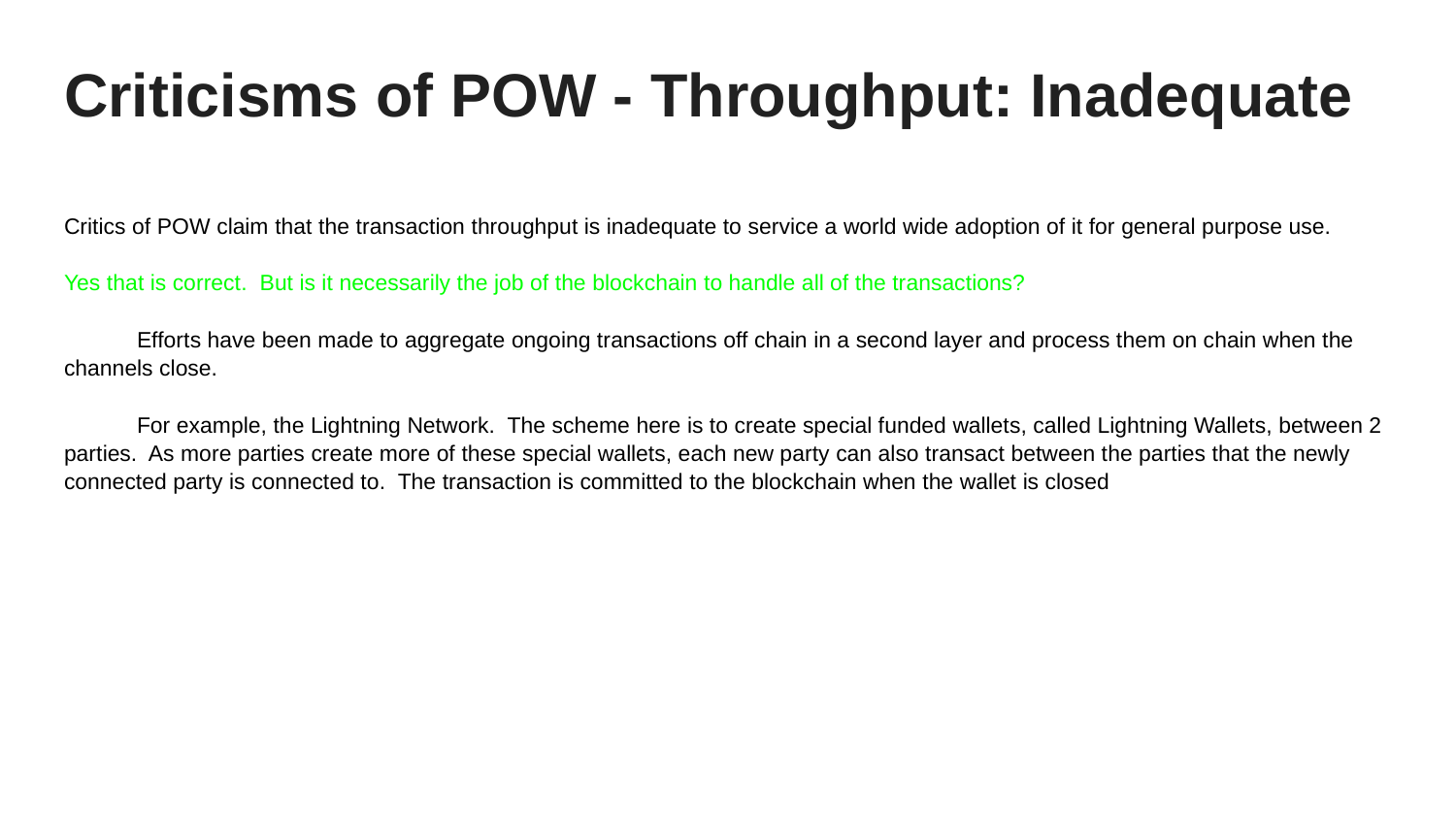

# Criticisms of POW - Throughput: Inadequate
Critics of POW claim that the transaction throughput is inadequate to service a world wide adoption of it for general purpose use.

Yes that is correct.  But is it necessarily the job of the blockchain to handle all of the transactions?

Efforts have been made to aggregate ongoing transactions off chain in a second layer and process them on chain when the channels close.

For example, the Lightning Network.  The scheme here is to create special funded wallets, called Lightning Wallets, between 2 parties.  As more parties create more of these special wallets, each new party can also transact between the parties that the newly connected party is connected to.  The transaction is committed to the blockchain when the wallet is closed